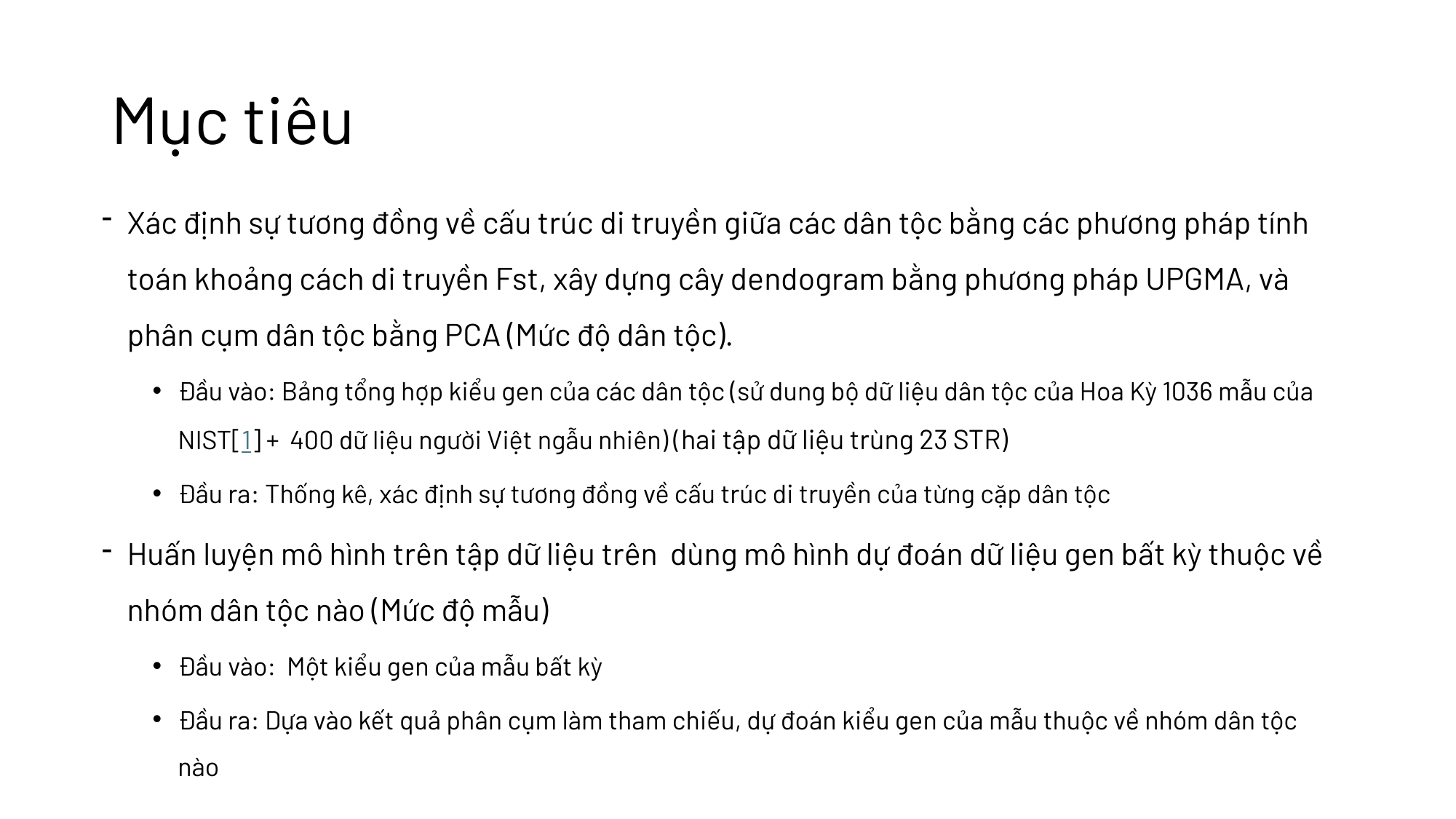

# Mục tiêu
Xác định sự tương đồng về cấu trúc di truyền giữa các dân tộc bằng các phương pháp tính toán khoảng cách di truyền Fst, xây dựng cây dendogram bằng phương pháp UPGMA, và phân cụm dân tộc bằng PCA (Mức độ dân tộc).
Đầu vào: Bảng tổng hợp kiểu gen của các dân tộc (sử dung bộ dữ liệu dân tộc của Hoa Kỳ 1036 mẫu của NIST[1] +  400 dữ liệu người Việt ngẫu nhiên) (hai tập dữ liệu trùng 23 STR)
Đầu ra: Thống kê, xác định sự tương đồng về cấu trúc di truyền của từng cặp dân tộc
Huấn luyện mô hình trên tập dữ liệu trên  dùng mô hình dự đoán dữ liệu gen bất kỳ thuộc về nhóm dân tộc nào (Mức độ mẫu)
Đầu vào:  Một kiểu gen của mẫu bất kỳ
Đầu ra: Dựa vào kết quả phân cụm làm tham chiếu, dự đoán kiểu gen của mẫu thuộc về nhóm dân tộc nào